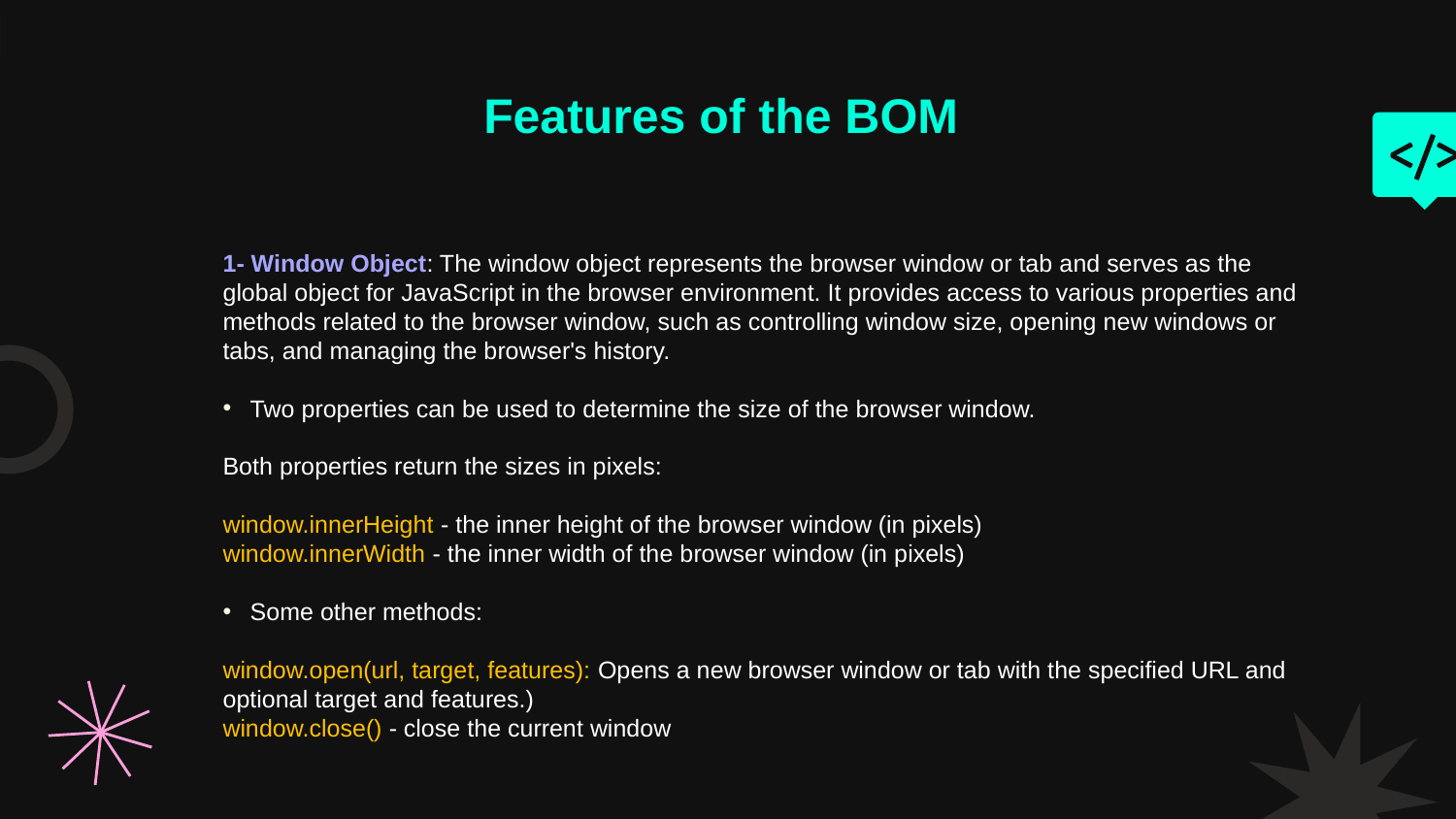

# Features of the BOM
1- Window Object: The window object represents the browser window or tab and serves as the global object for JavaScript in the browser environment. It provides access to various properties and methods related to the browser window, such as controlling window size, opening new windows or tabs, and managing the browser's history.

Two properties can be used to determine the size of the browser window.

Both properties return the sizes in pixels:

window.innerHeight - the inner height of the browser window (in pixels)
window.innerWidth - the inner width of the browser window (in pixels)

Some other methods:

window.open(url, target, features): Opens a new browser window or tab with the specified URL and optional target and features.)
window.close() - close the current window